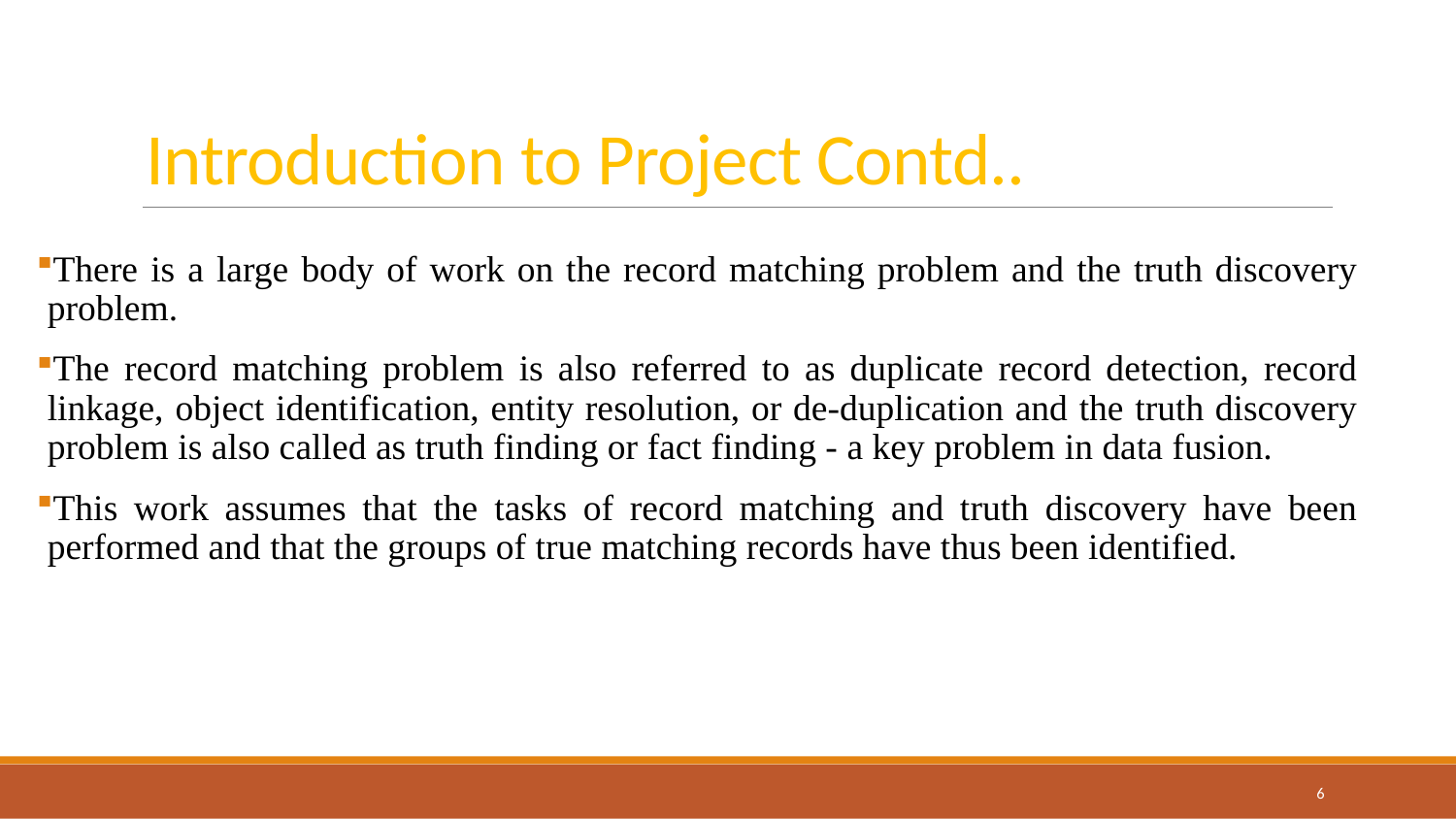

# Introduction to Project Contd..
There is a large body of work on the record matching problem and the truth discovery problem.
The record matching problem is also referred to as duplicate record detection, record linkage, object identification, entity resolution, or de-duplication and the truth discovery problem is also called as truth finding or fact finding - a key problem in data fusion.
This work assumes that the tasks of record matching and truth discovery have been performed and that the groups of true matching records have thus been identified.

6